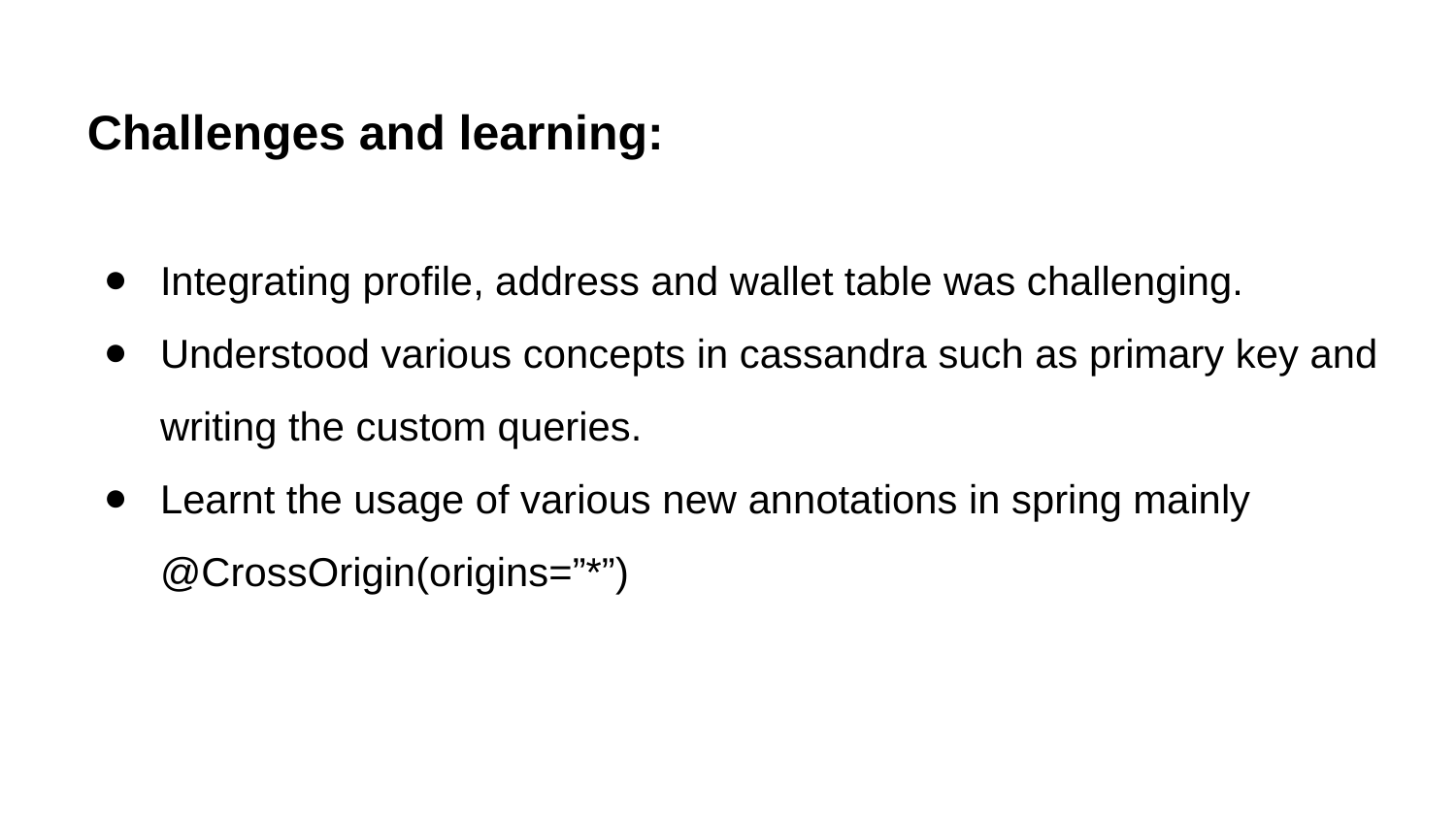

Challenges and learning:
# Integrating profile, address and wallet table was challenging.
Understood various concepts in cassandra such as primary key and writing the custom queries.
Learnt the usage of various new annotations in spring mainly @CrossOrigin(origins=”*”)